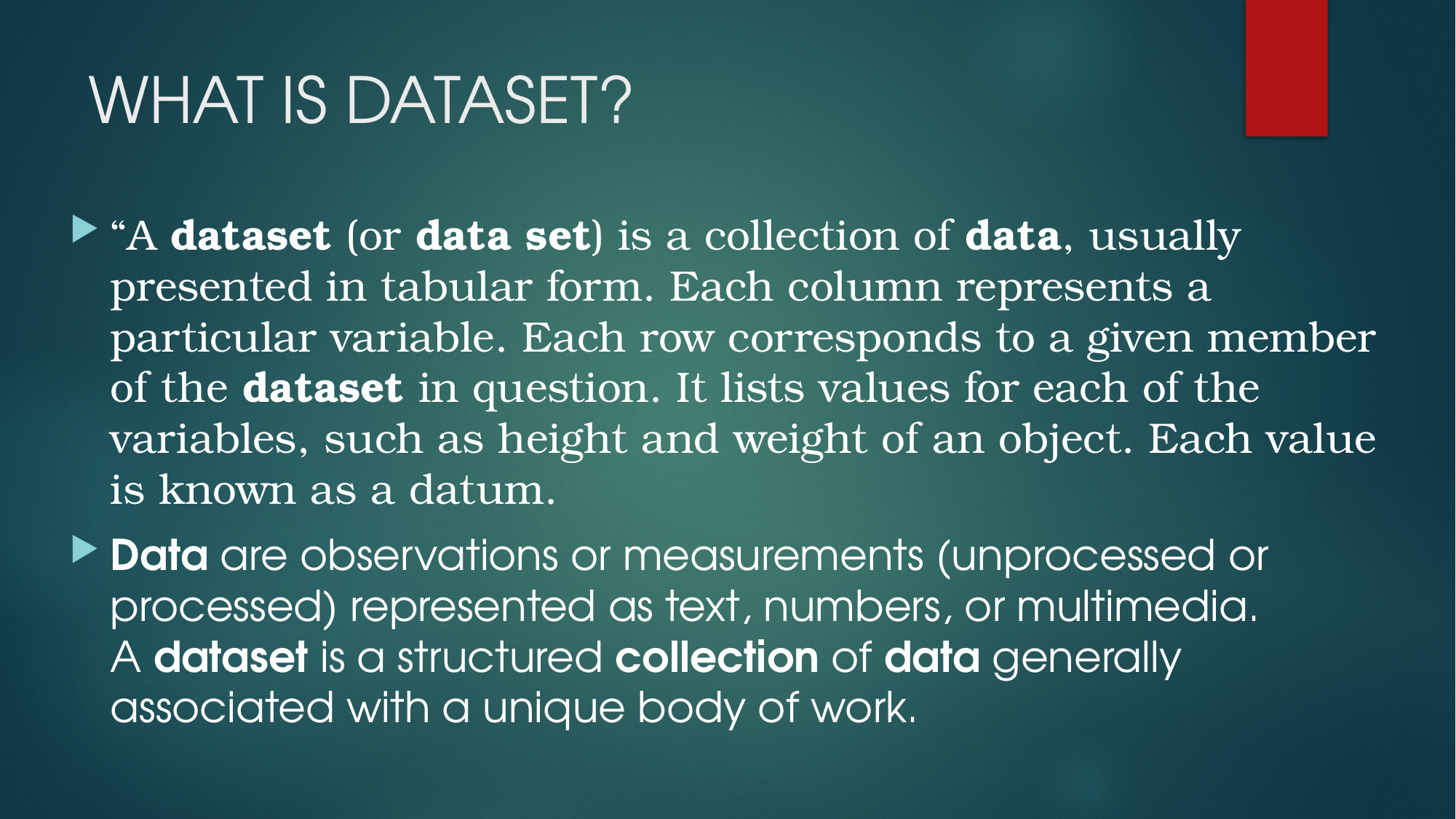

# WHAT IS DATASET?
“A dataset (or data set) is a collection of data, usually presented in tabular form. Each column represents a particular variable. Each row corresponds to a given member of the dataset in question. It lists values for each of the variables, such as height and weight of an object. Each value is known as a datum.
Data are observations or measurements (unprocessed or processed) represented as text, numbers, or multimedia. A dataset is a structured collection of data generally associated with a unique body of work.